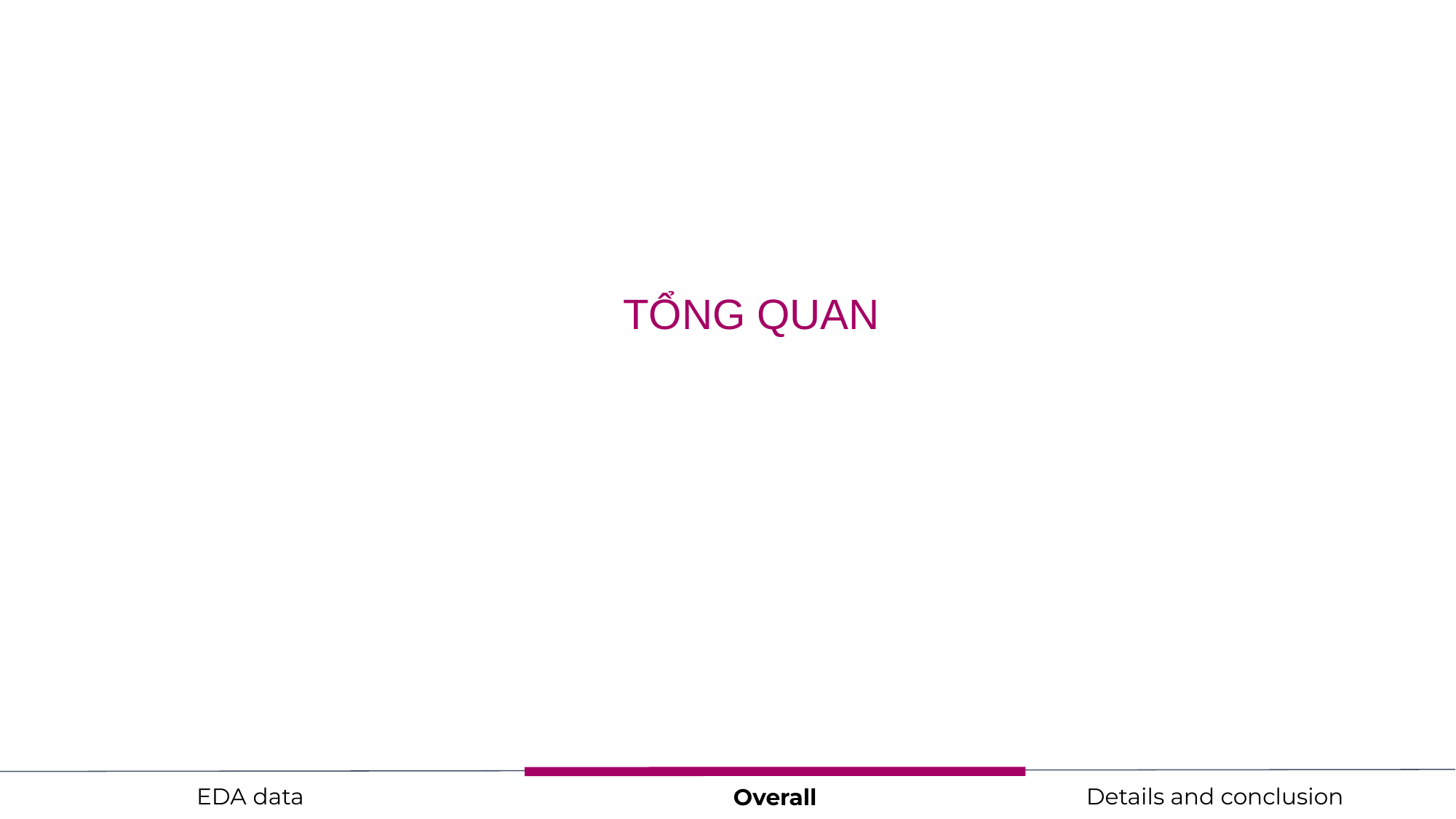

TỔNG QUAN
EDA data
Details and conclusion
Overall